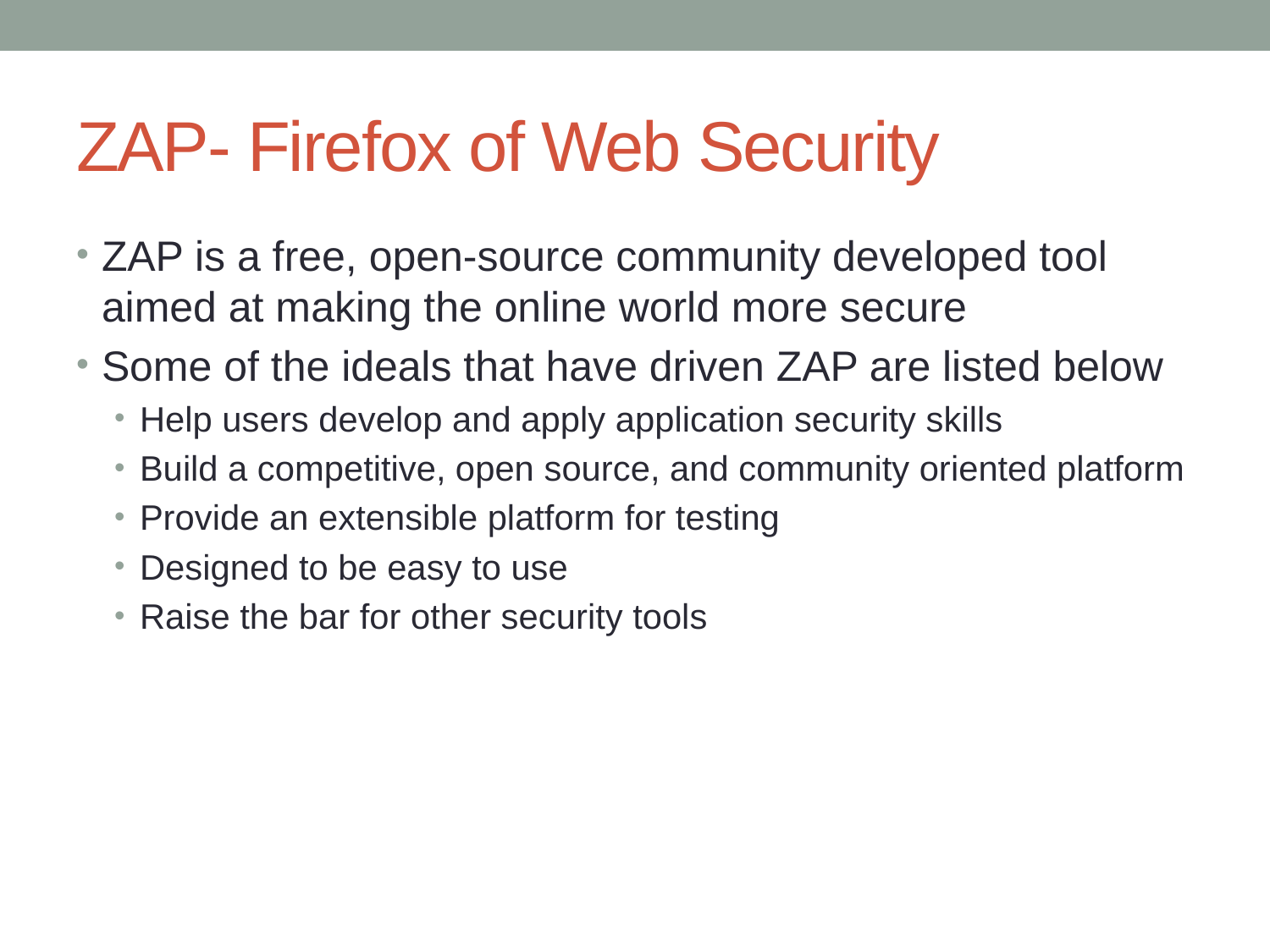

# ZAP- Firefox of Web Security
ZAP is a free, open-source community developed tool aimed at making the online world more secure
Some of the ideals that have driven ZAP are listed below
Help users develop and apply application security skills
Build a competitive, open source, and community oriented platform
Provide an extensible platform for testing
Designed to be easy to use
Raise the bar for other security tools